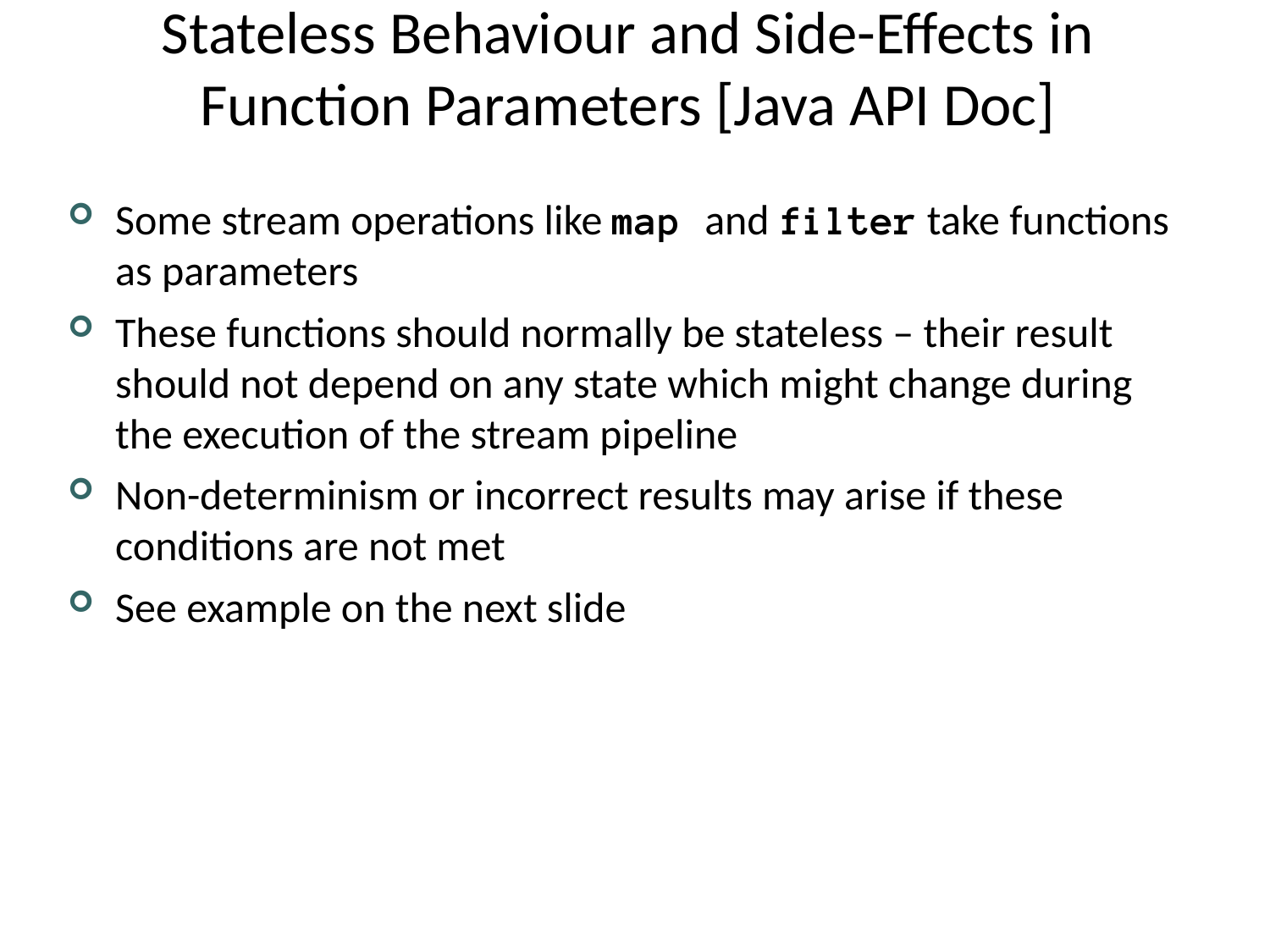

# Stateless Behaviour and Side-Effects in Function Parameters [Java API Doc]
Some stream operations like map and filter take functions as parameters
These functions should normally be stateless – their result should not depend on any state which might change during the execution of the stream pipeline
Non-determinism or incorrect results may arise if these conditions are not met
See example on the next slide